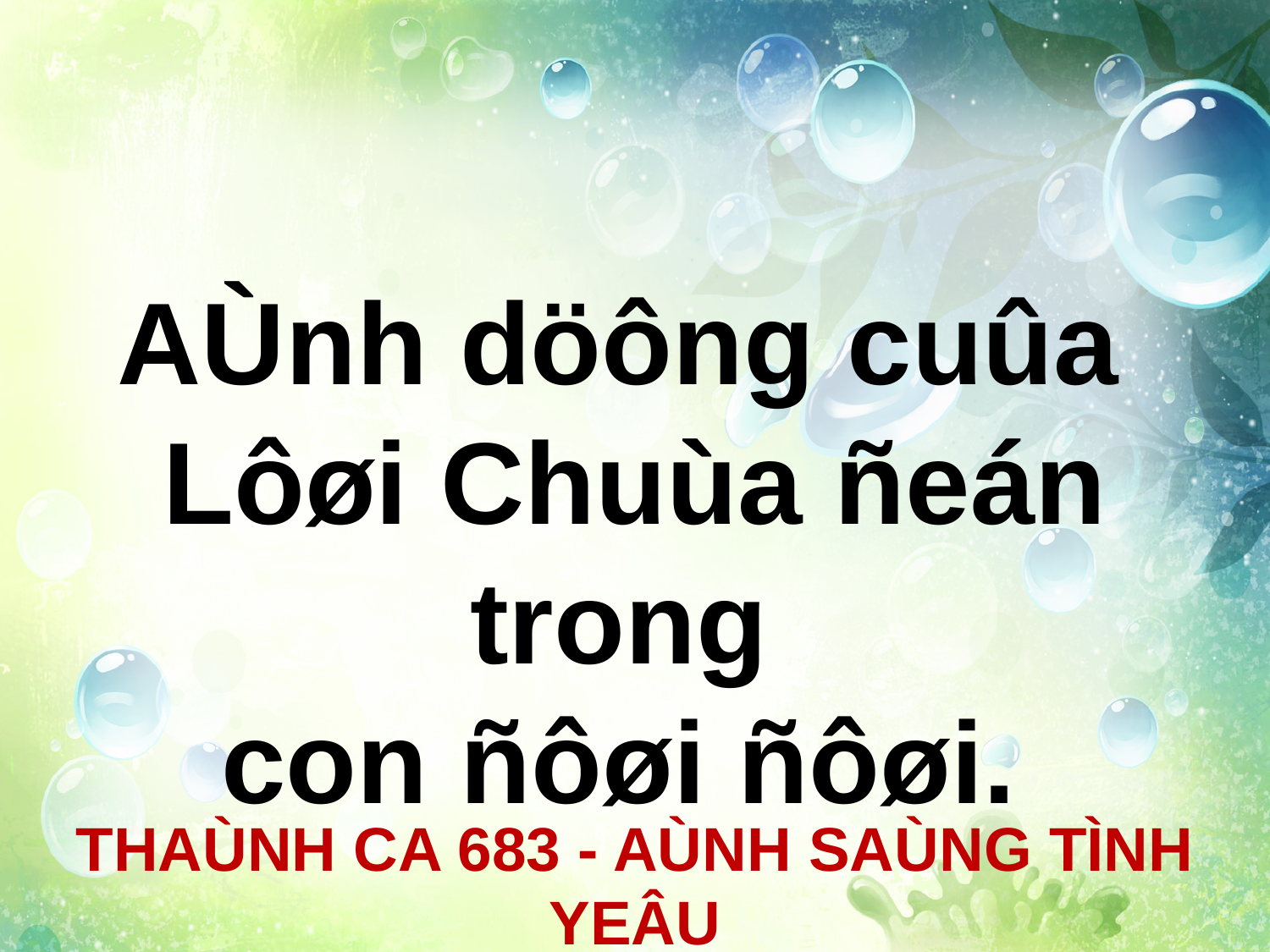

AÙnh döông cuûa
Lôøi Chuùa ñeán trong
con ñôøi ñôøi.
THAÙNH CA 683 - AÙNH SAÙNG TÌNH YEÂU